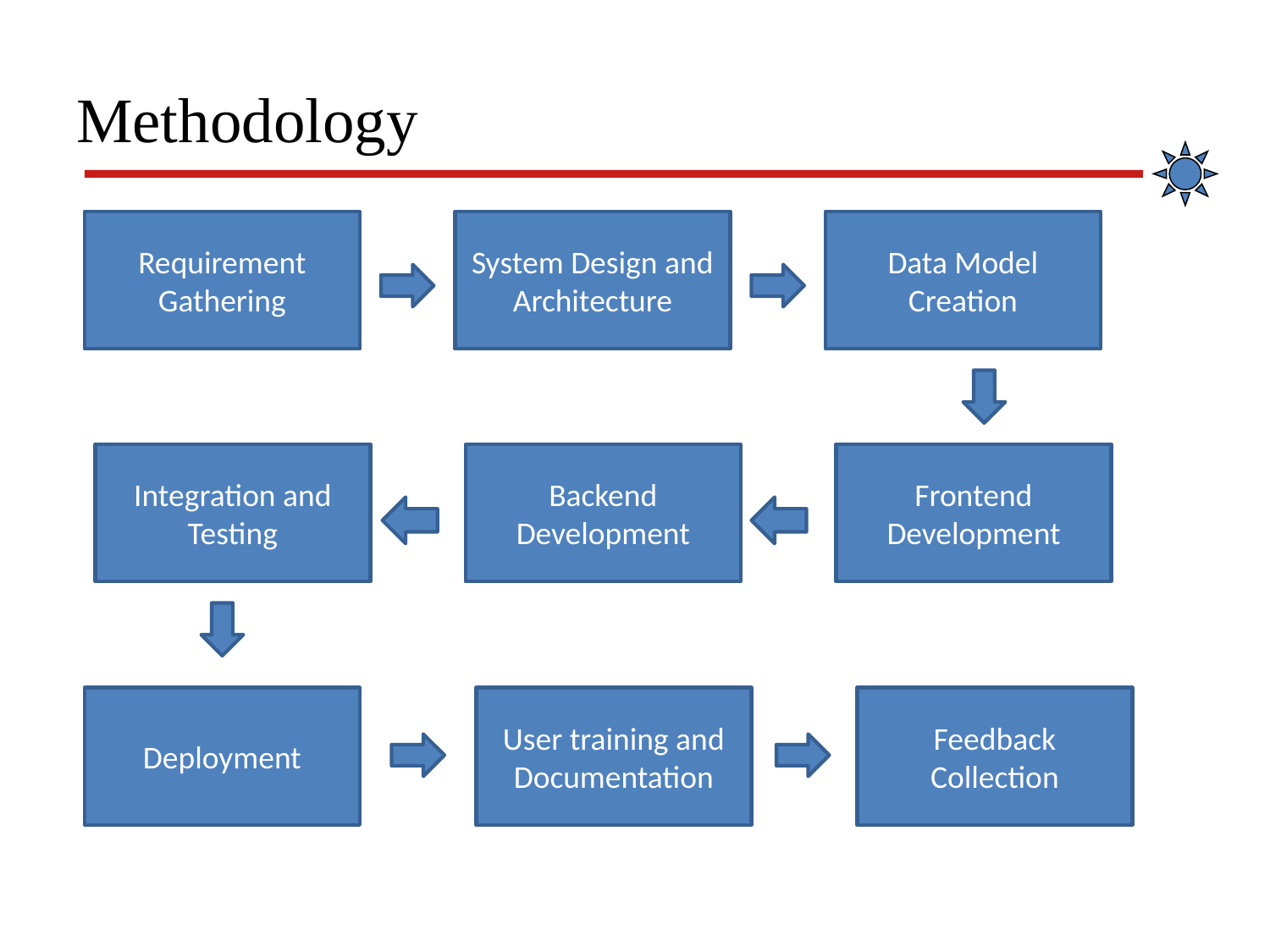

# Methodology
Requirement
Gathering
System Design and Architecture
Data Model Creation

Integration and Testing
Backend Development
Frontend Development

Deployment
User training and Documentation
Feedback Collection